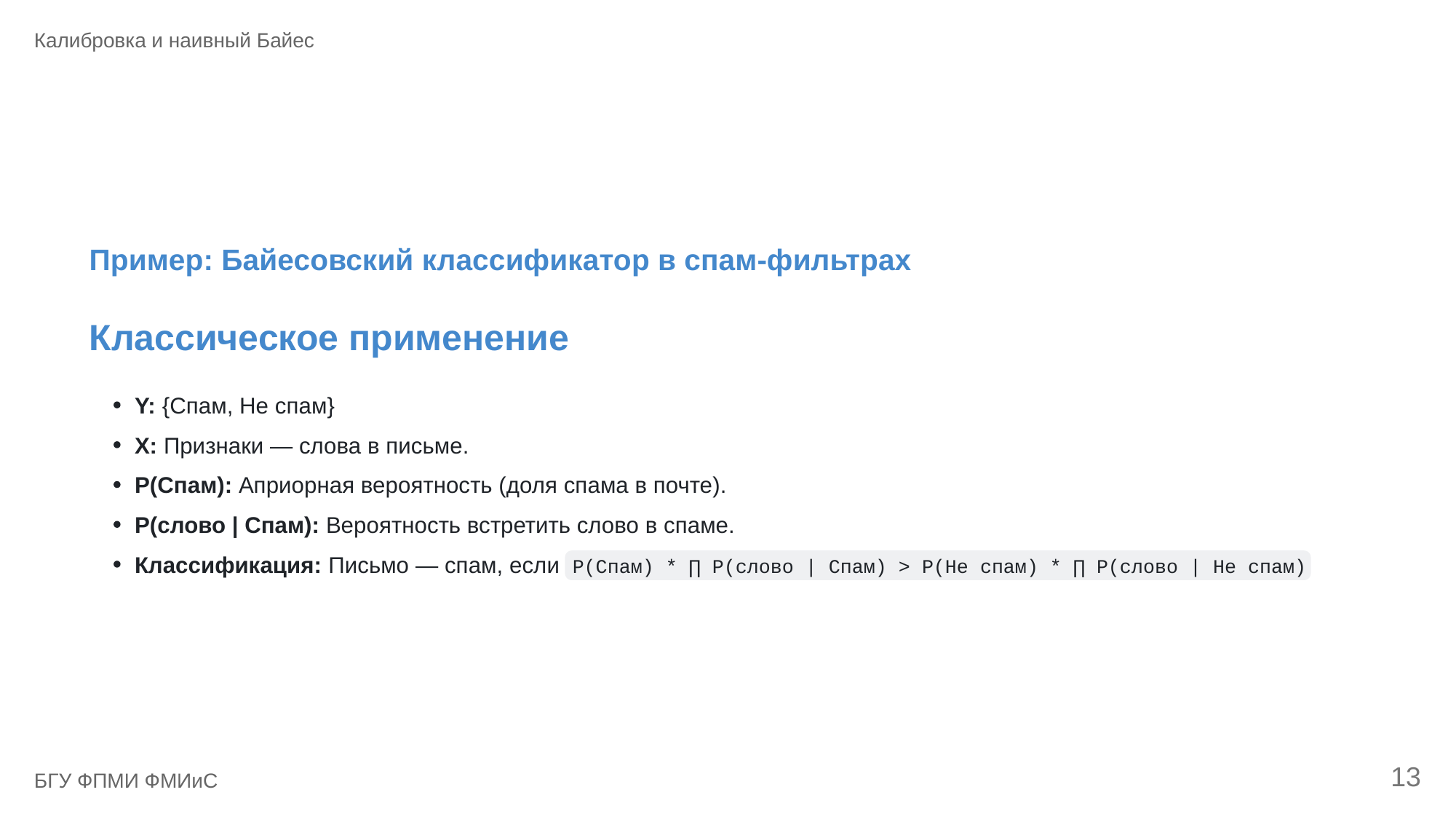

Калибровка и наивный Байес
Пример: Байесовский классификатор в спам-фильтрах
Классическое применение
Y: {Спам, Не спам}

X: Признаки — слова в письме.

P(Спам): Априорная вероятность (доля спама в почте).

P(слово | Спам): Вероятность встретить слово в спаме.

Классификация: Письмо — спам, если

P(Спам) * ∏ P(слово | Спам) > P(Не спам) * ∏ P(слово | Не спам)

13
БГУ ФПМИ ФМИиС